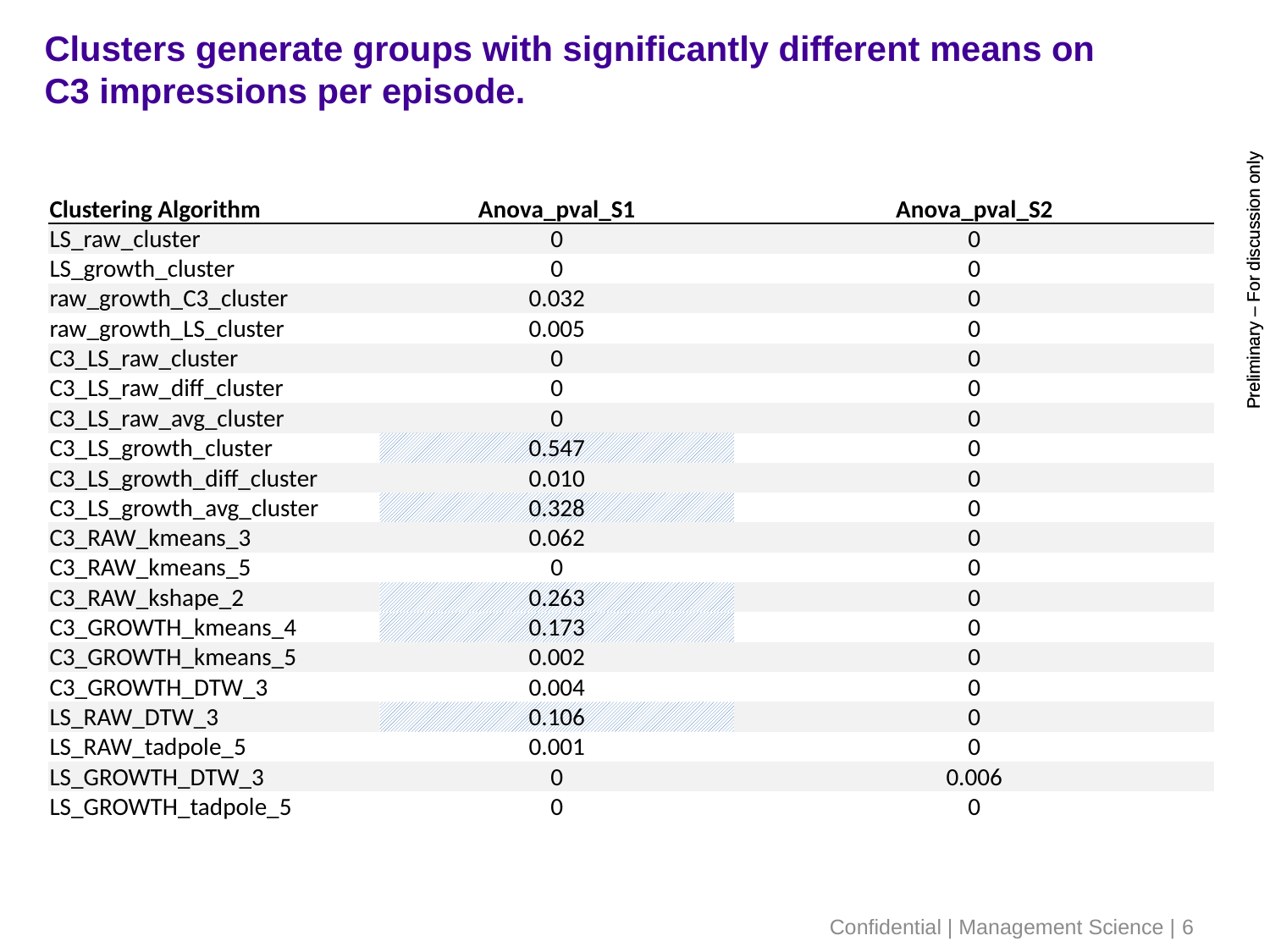

# Clusters generate groups with significantly different means on C3 impressions per episode.
| Clustering Algorithm | Anova\_pval\_S1 | Anova\_pval\_S2 |
| --- | --- | --- |
| LS\_raw\_cluster | 0 | 0 |
| LS\_growth\_cluster | 0 | 0 |
| raw\_growth\_C3\_cluster | 0.032 | 0 |
| raw\_growth\_LS\_cluster | 0.005 | 0 |
| C3\_LS\_raw\_cluster | 0 | 0 |
| C3\_LS\_raw\_diff\_cluster | 0 | 0 |
| C3\_LS\_raw\_avg\_cluster | 0 | 0 |
| C3\_LS\_growth\_cluster | 0.547 | 0 |
| C3\_LS\_growth\_diff\_cluster | 0.010 | 0 |
| C3\_LS\_growth\_avg\_cluster | 0.328 | 0 |
| C3\_RAW\_kmeans\_3 | 0.062 | 0 |
| C3\_RAW\_kmeans\_5 | 0 | 0 |
| C3\_RAW\_kshape\_2 | 0.263 | 0 |
| C3\_GROWTH\_kmeans\_4 | 0.173 | 0 |
| C3\_GROWTH\_kmeans\_5 | 0.002 | 0 |
| C3\_GROWTH\_DTW\_3 | 0.004 | 0 |
| LS\_RAW\_DTW\_3 | 0.106 | 0 |
| LS\_RAW\_tadpole\_5 | 0.001 | 0 |
| LS\_GROWTH\_DTW\_3 | 0 | 0.006 |
| LS\_GROWTH\_tadpole\_5 | 0 | 0 |
Confidential | Management Science | 6